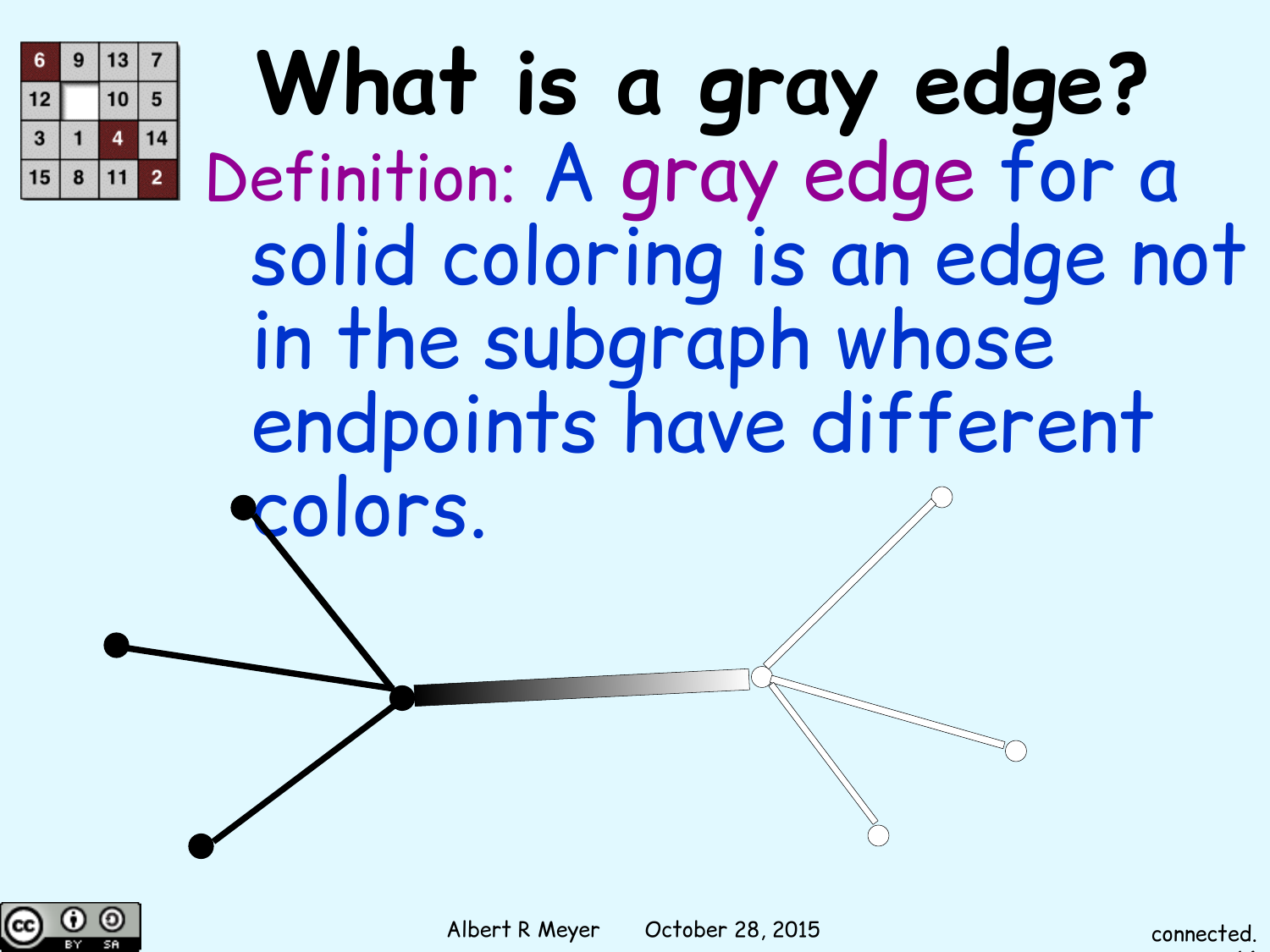

# What is a gray edge?
Definition: A gray edge for a solid coloring is an edge not in the subgraph whose endpoints have different colors.

connected.14